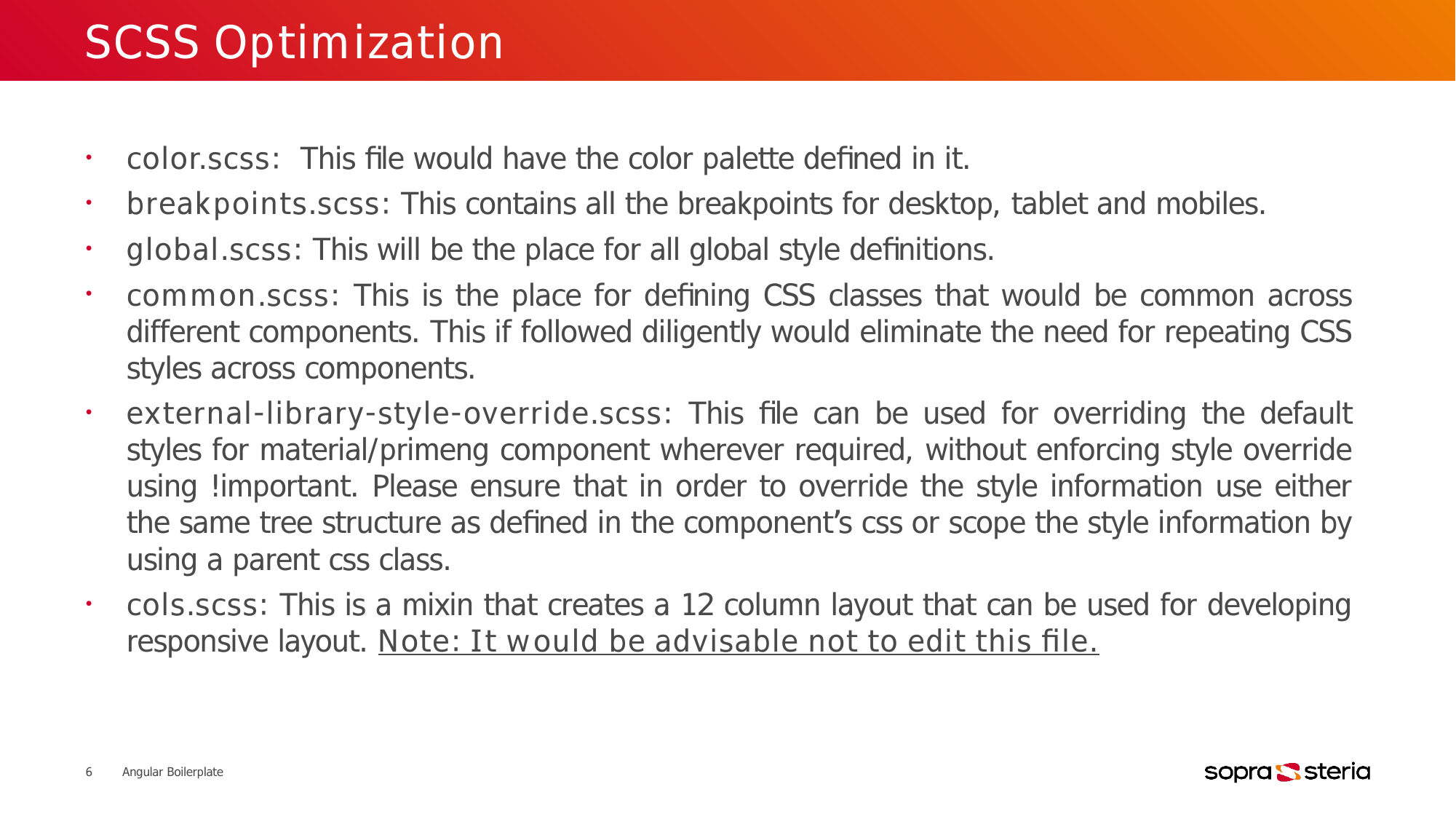

# SCSS Optimization
color.scss:  This file would have the color palette defined in it.
breakpoints.scss: This contains all the breakpoints for desktop, tablet and mobiles.
global.scss: This will be the place for all global style definitions.
common.scss: This is the place for defining CSS classes that would be common across different components. This if followed diligently would eliminate the need for repeating CSS styles across components.
external-library-style-override.scss: This file can be used for overriding the default styles for material/primeng component wherever required, without enforcing style override using !important. Please ensure that in order to override the style information use either the same tree structure as defined in the component’s css or scope the style information by using a parent css class.
cols.scss: This is a mixin that creates a 12 column layout that can be used for developing responsive layout. Note: It would be advisable not to edit this file.
6
Angular Boilerplate